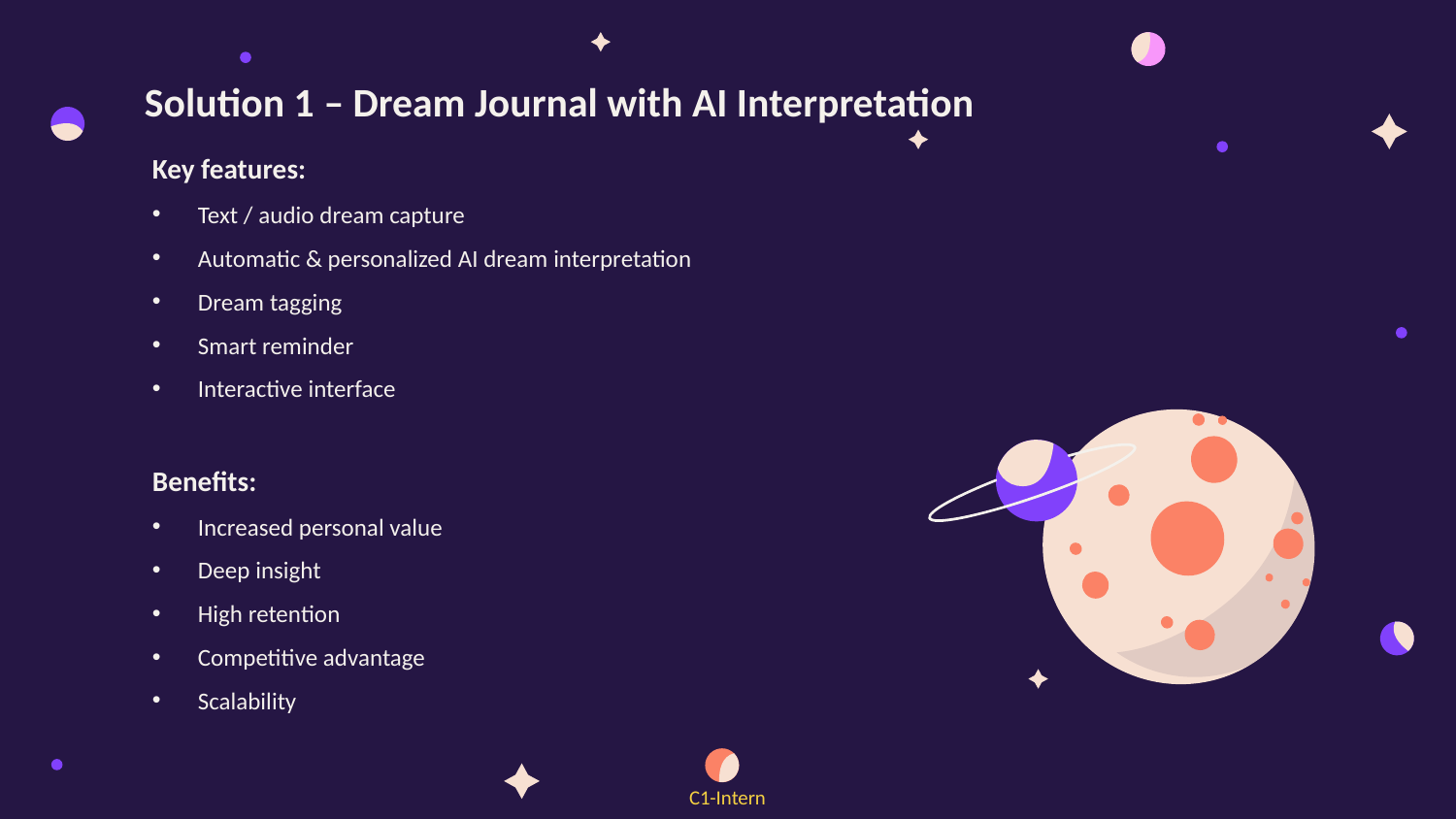

#
Solution 1 – Dream Journal with AI Interpretation

Key features:
Text / audio dream capture
Automatic & personalized AI dream interpretation
Dream tagging
Smart reminder
Interactive interface

Benefits:
Increased personal value
Deep insight
High retention
Competitive advantage
Scalability